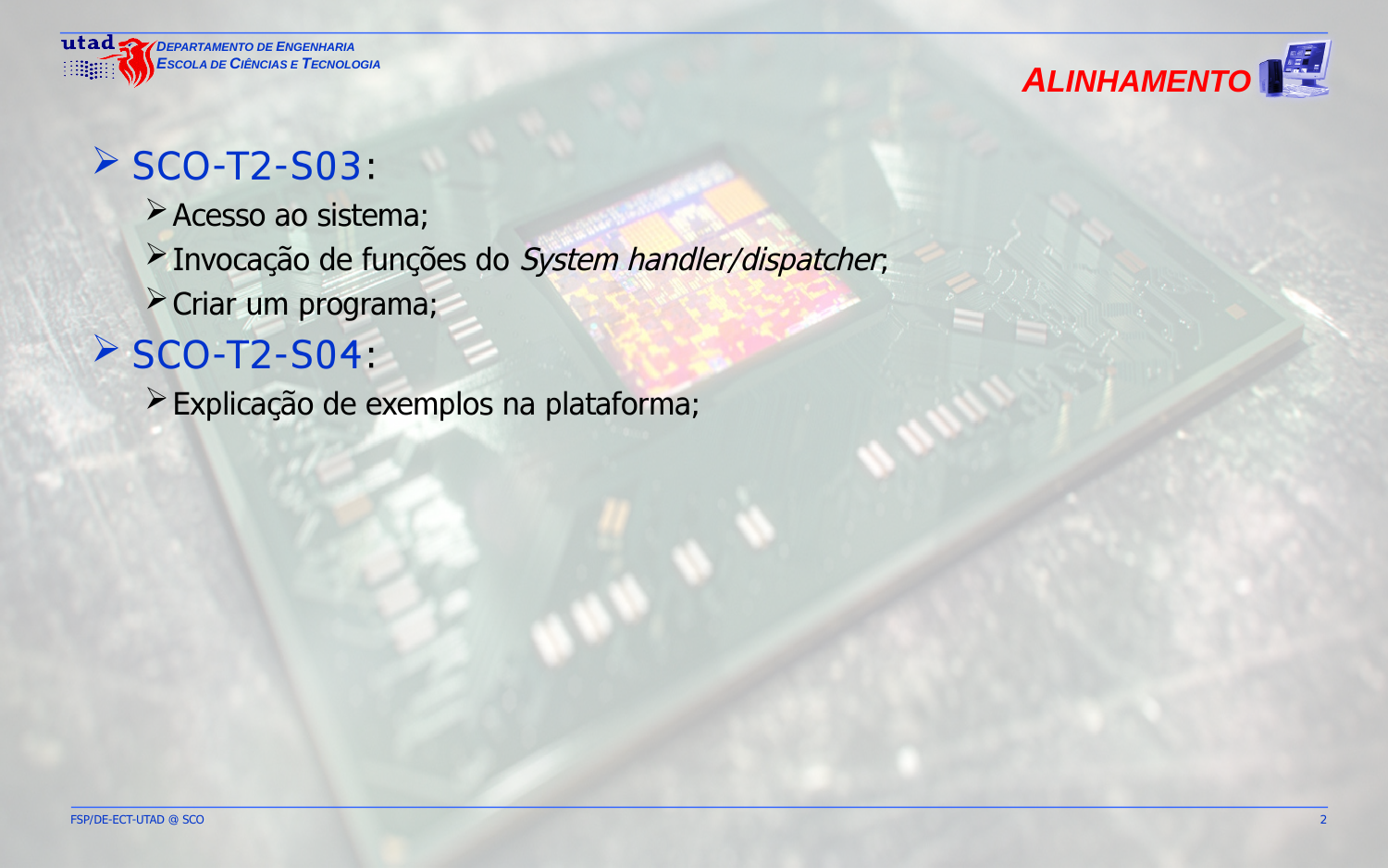

ALINHAMENTO
SCO-T2-S03:
Acesso ao sistema;
Invocação de funções do System handler/dispatcher;
Criar um programa;
SCO-T2-S04:
Explicação de exemplos na plataforma;